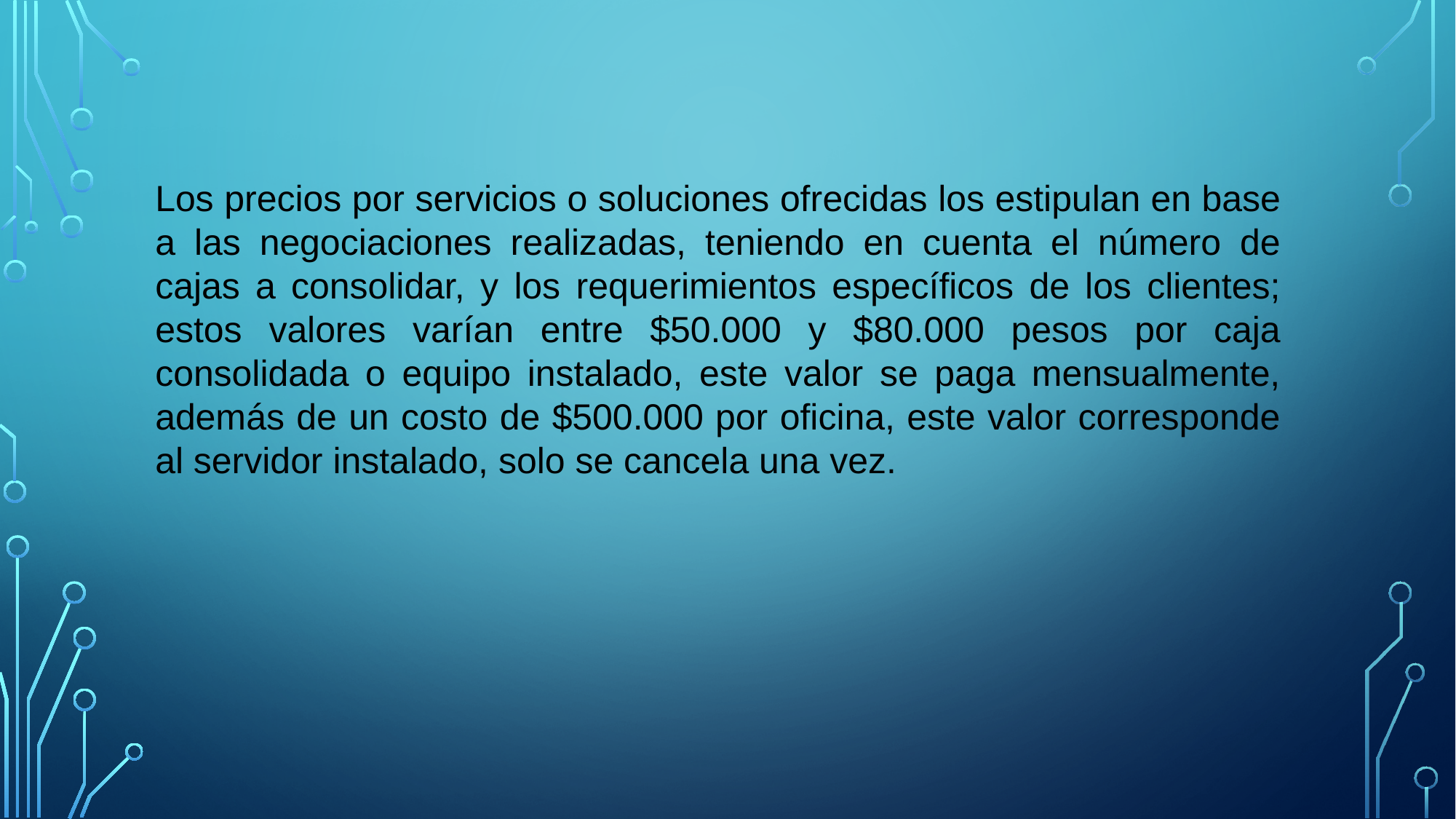

Los precios por servicios o soluciones ofrecidas los estipulan en base a las negociaciones realizadas, teniendo en cuenta el número de cajas a consolidar, y los requerimientos específicos de los clientes; estos valores varían entre $50.000 y $80.000 pesos por caja consolidada o equipo instalado, este valor se paga mensualmente, además de un costo de $500.000 por oficina, este valor corresponde al servidor instalado, solo se cancela una vez.